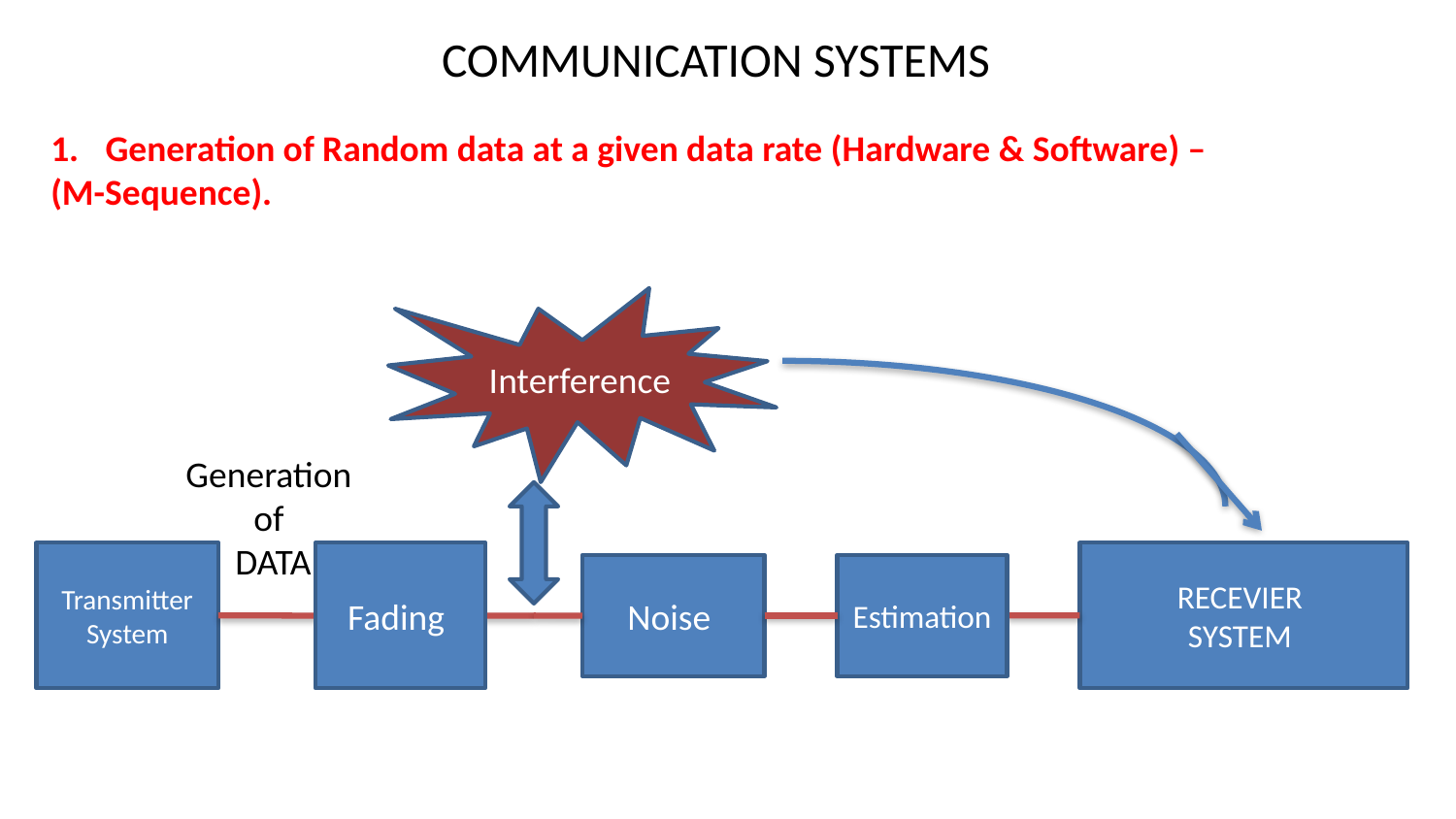

# COMMUNICATION SYSTEMS
Generation of Random data at a given data rate (Hardware & Software) –
(M-Sequence).
Interference

Generation
of
DATA

Transmitter System
Fading
RECEVIER
SYSTEM
Noise
Estimation